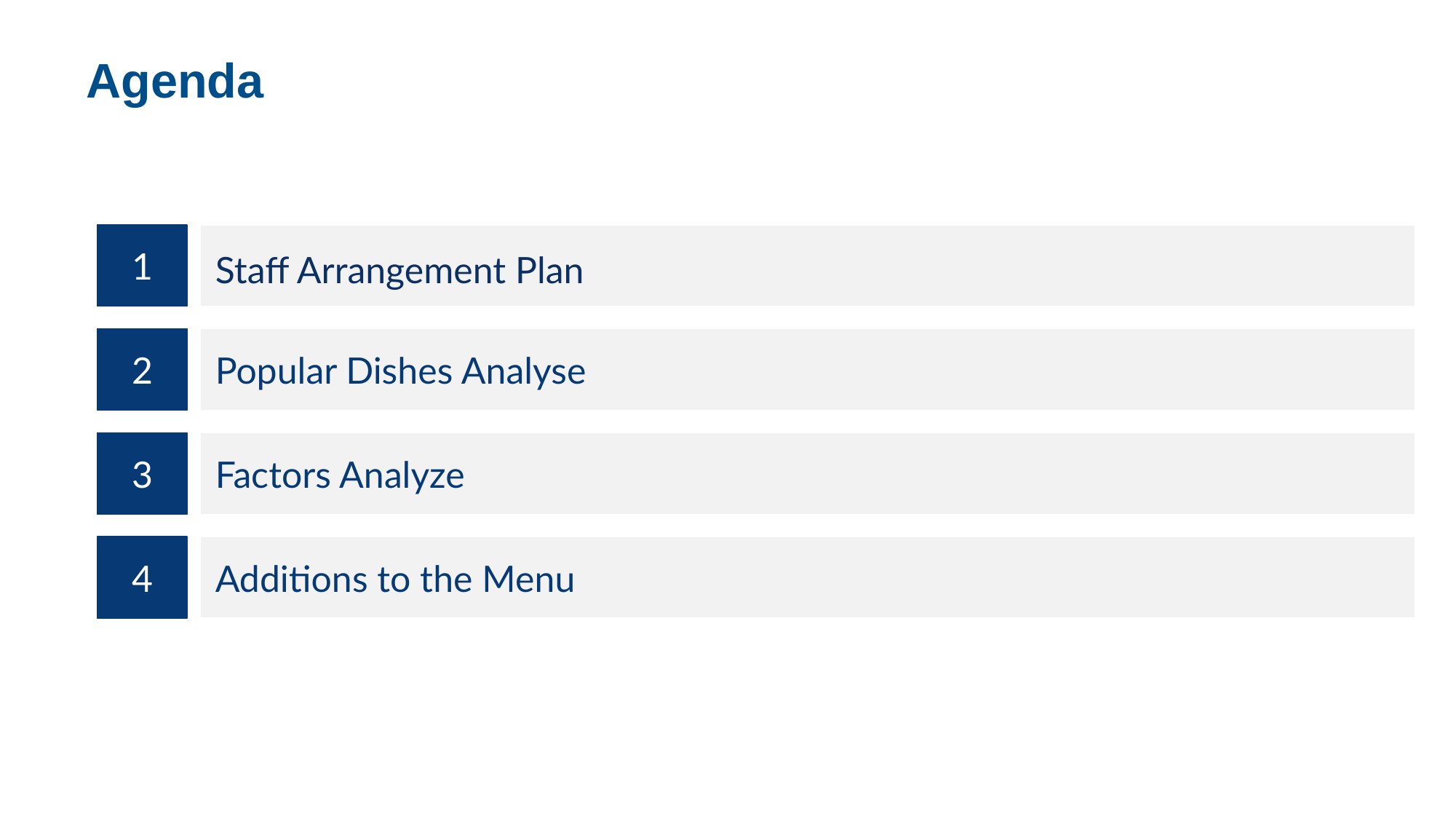

Agenda
1
Staff Arrangement Plan
2
Popular Dishes Analyse
3
Factors Analyze
4
Additions to the Menu